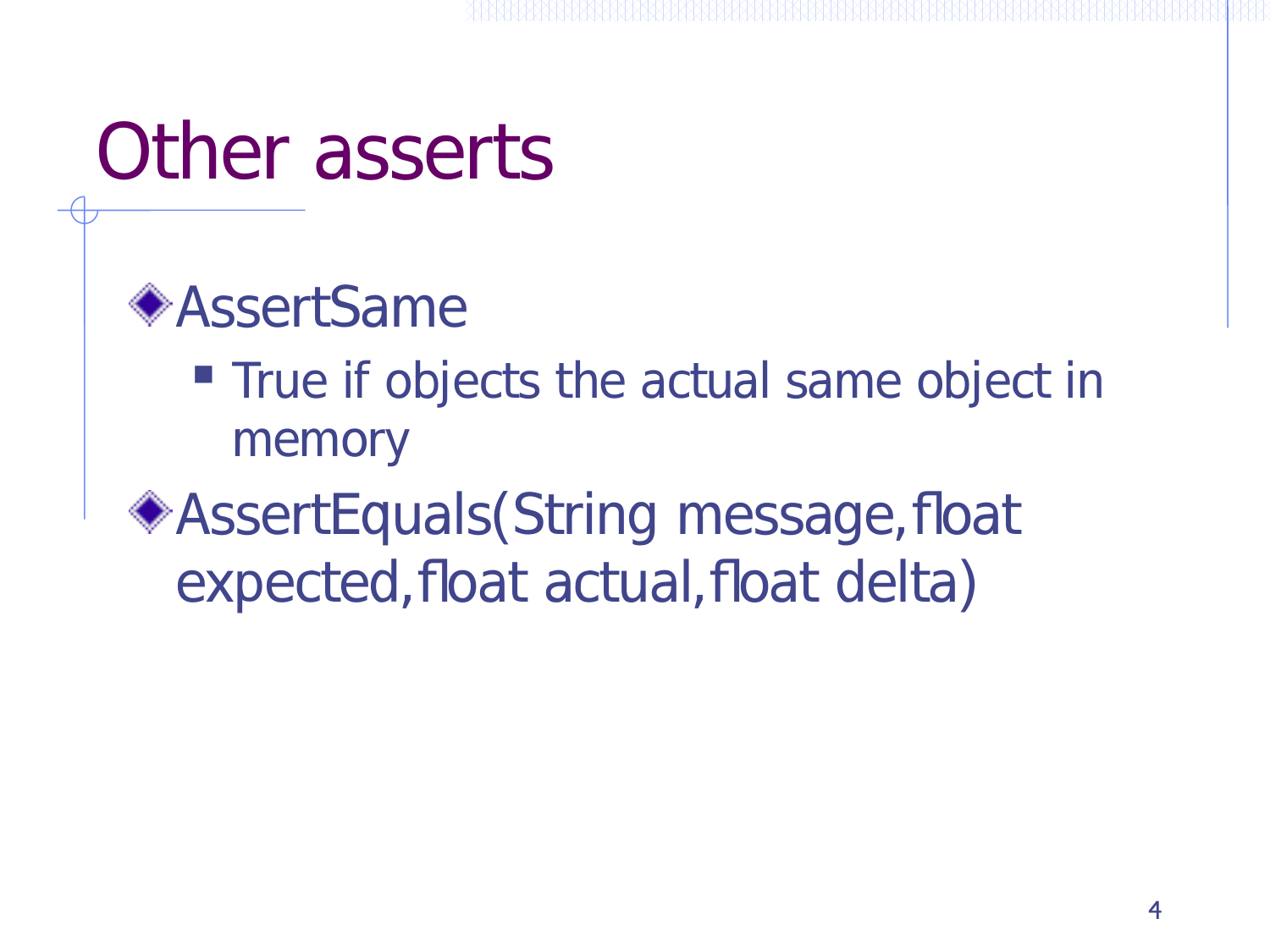

# Other asserts
AssertSame
True if objects the actual same object in memory
AssertEquals(String message,float expected,float actual,float delta)
4